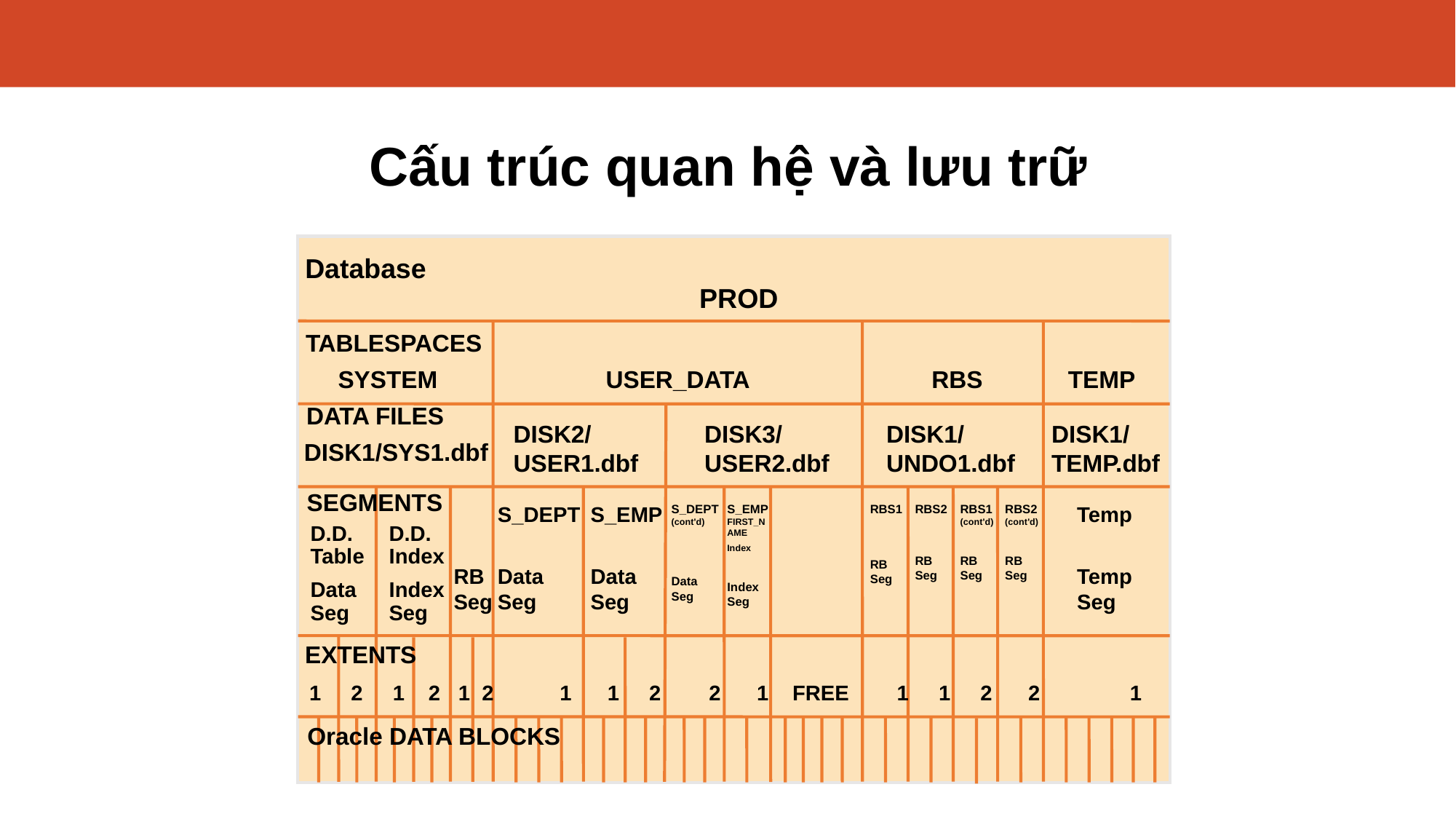

#
Cấu trúc quan hệ và lưu trữ

Database
PROD

TABLESPACES

 SYSTEM
USER_DATA
RBS
TEMP
DATA FILES

DISK2/
USER1.dbf
DISK3/
USER2.dbf
DISK1/
UNDO1.dbf
DISK1/
TEMP.dbf
DISK1/SYS1.dbf
SEGMENTS

RB
Seg
S_DEPT
Data
Seg
S_EMP
Data
Seg
S_DEPT
(cont'd)

Data
Seg
S_EMP
FIRST_NAME
Index

Index
Seg
RBS1

RB
Seg
RBS2

RB
Seg
RBS1
(cont'd)

RB
Seg
RBS2
(cont'd)

RB
Seg
Temp
Temp
Seg
D.D.
Table
Data
Seg
D.D.
Index
Index
Seg
EXTENTS

1     2     1    2   1  2           1      1     2        2      1    FREE        1     1     2      2               1
Oracle DATA BLOCKS